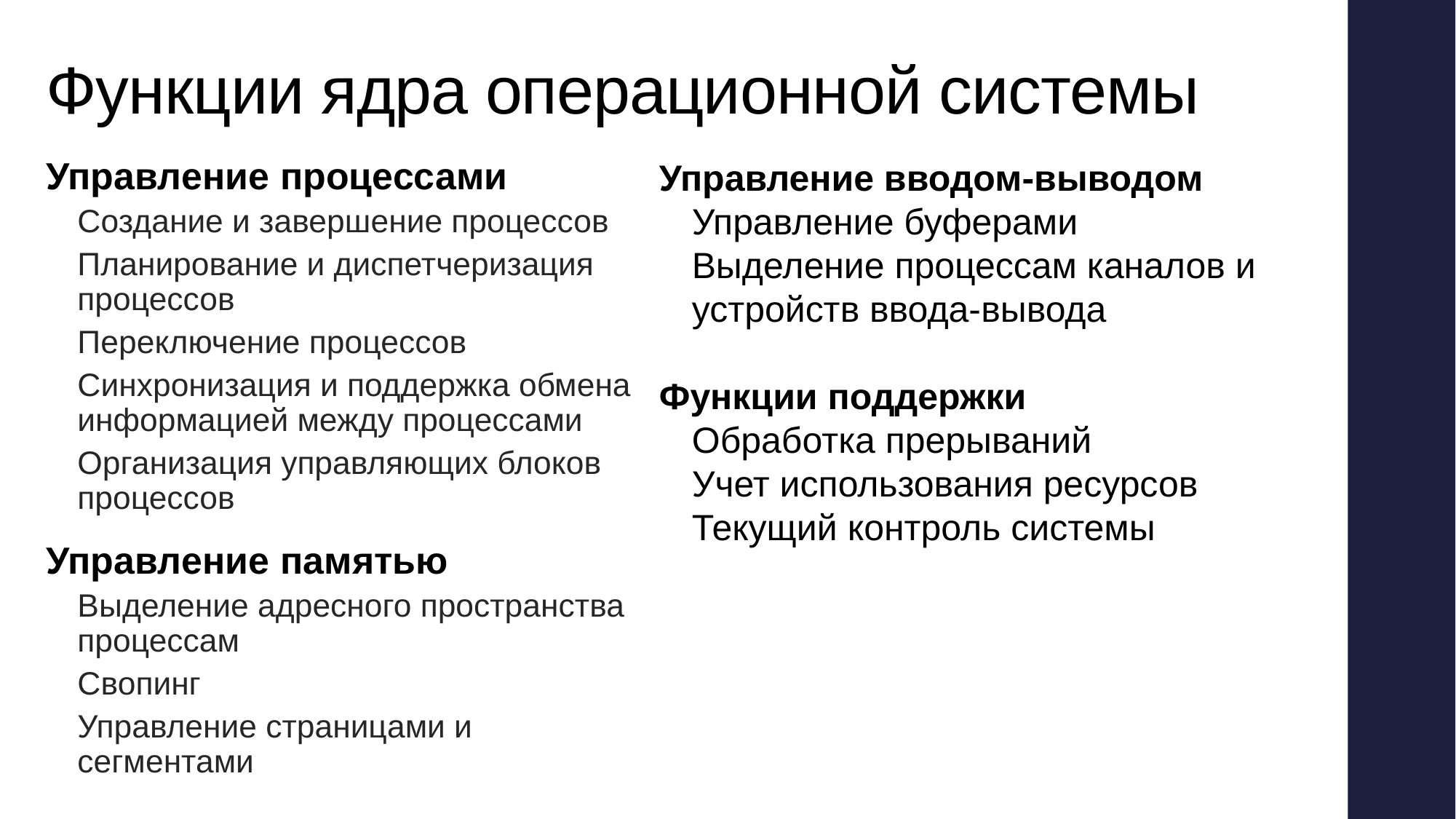

# Функции ядра операционной системы
Управление процессами
Создание и завершение процессов
Планирование и диспетчеризация процессов
Переключение процессов
Синхронизация и поддержка обмена информацией между процессами
Организация управляющих блоков процессов
Управление памятью
Выделение адресного пространства процессам
Свопинг
Управление страницами и сегментами
Управление вводом-выводом
Управление буферами
Выделение процессам каналов и устройств ввода-вывода

Функции поддержки
Обработка прерываний
Учет использования ресурсов
Текущий контроль системы